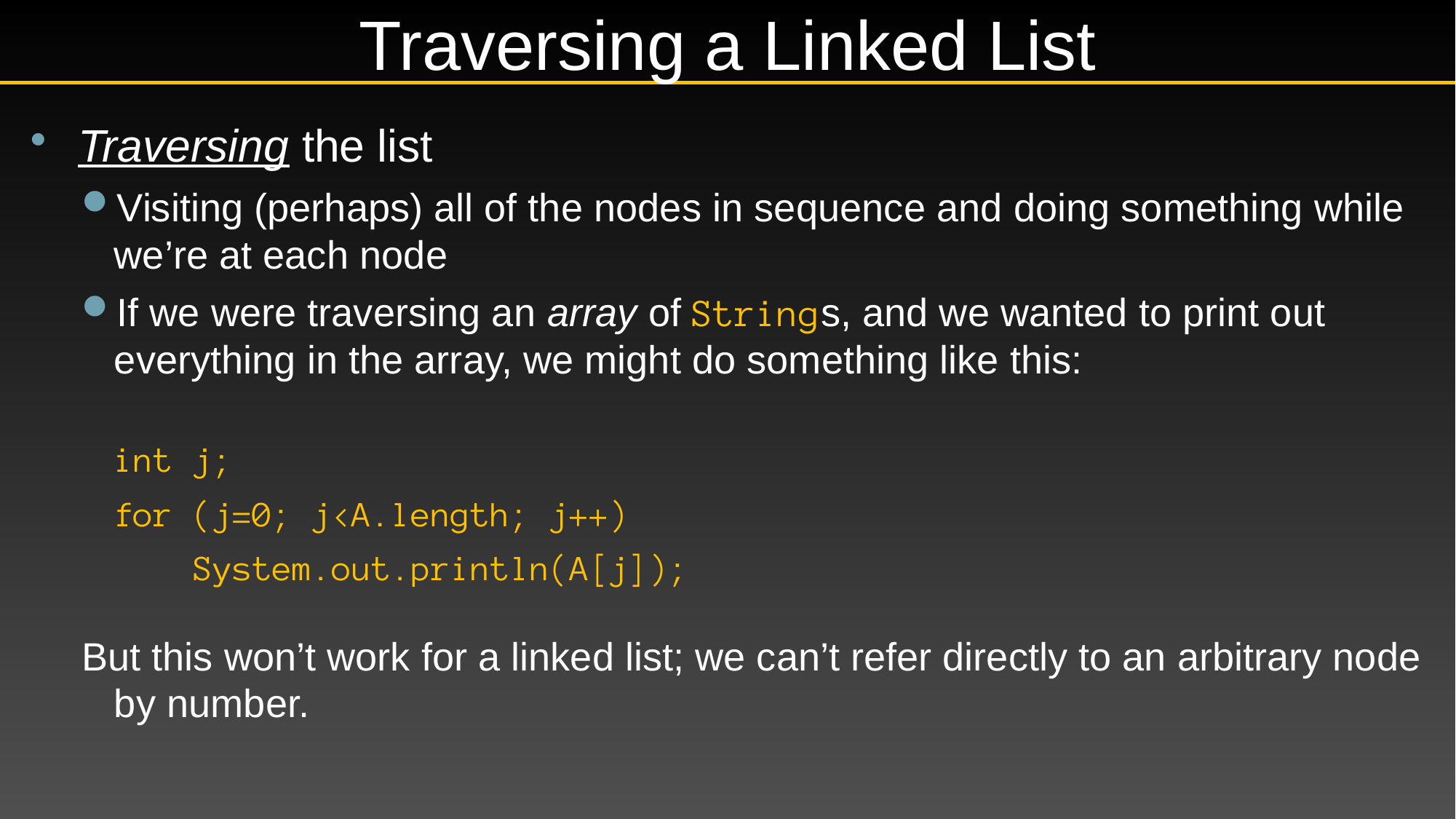

# Traversing a Linked List
Traversing the list
Visiting (perhaps) all of the nodes in sequence and doing something while we’re at each node
If we were traversing an array of Strings, and we wanted to print out everything in the array, we might do something like this:

	int j;
	for (j=0; j<A.length; j++)
	    System.out.println(A[j]);

But this won’t work for a linked list; we can’t refer directly to an arbitrary node by number.